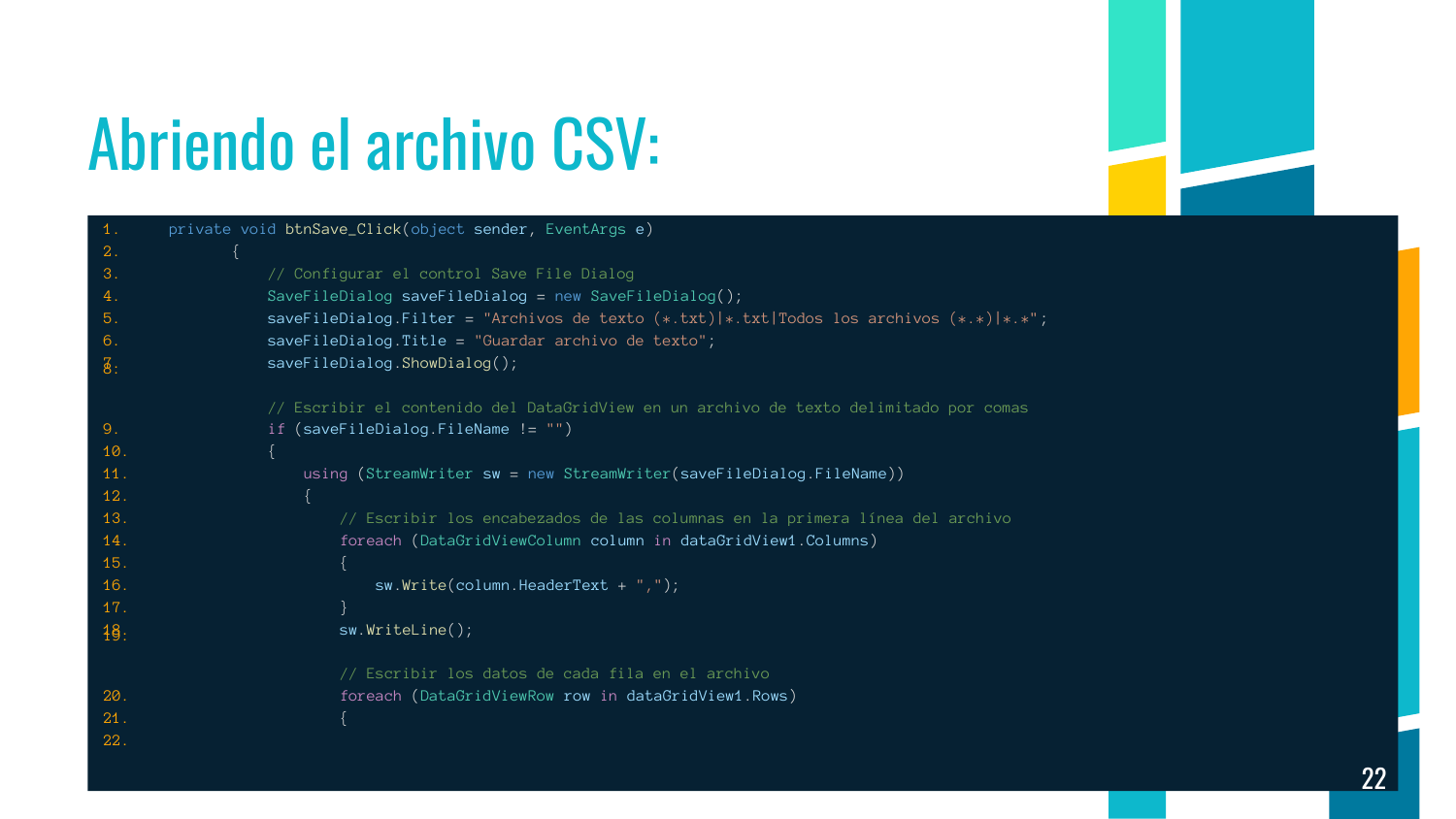

# Abriendo el archivo CSV:
 private void btnSave_Click(object sender, EventArgs e)
        {
            // Configurar el control Save File Dialog
            SaveFileDialog saveFileDialog = new SaveFileDialog();
            saveFileDialog.Filter = "Archivos de texto (*.txt)|*.txt|Todos los archivos (*.*)|*.*";
            saveFileDialog.Title = "Guardar archivo de texto";
            saveFileDialog.ShowDialog();
            // Escribir el contenido del DataGridView en un archivo de texto delimitado por comas
            if (saveFileDialog.FileName != "")
            {
                using (StreamWriter sw = new StreamWriter(saveFileDialog.FileName))
                {
                    // Escribir los encabezados de las columnas en la primera línea del archivo
                    foreach (DataGridViewColumn column in dataGridView1.Columns)
                    {
                        sw.Write(column.HeaderText + ",");
                    }
                    sw.WriteLine();
                    // Escribir los datos de cada fila en el archivo
                    foreach (DataGridViewRow row in dataGridView1.Rows)
                    {

22